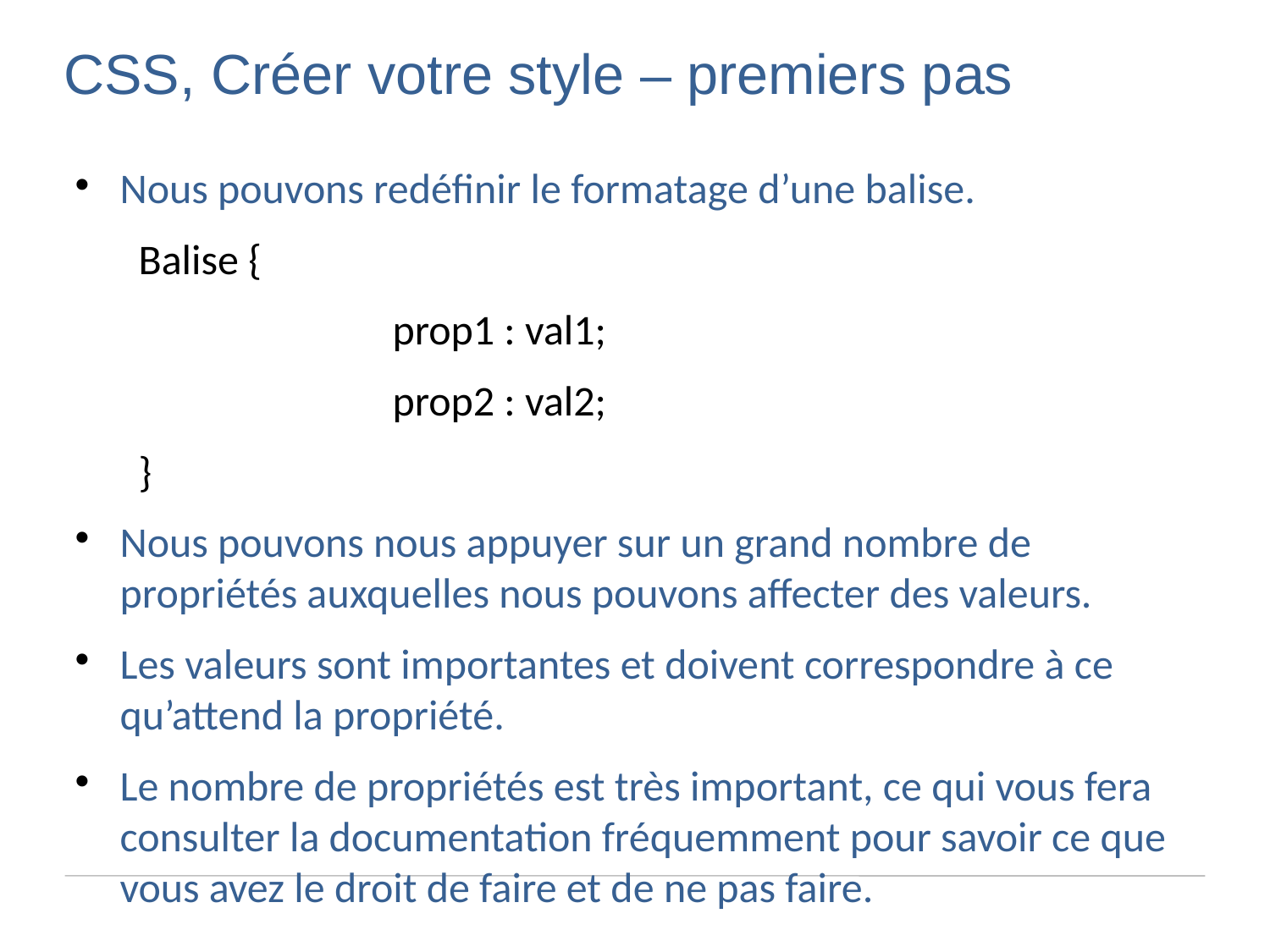

CSS, Créer votre style – premiers pas
Nous pouvons redéfinir le formatage d’une balise.
Balise {
		prop1 : val1;
		prop2 : val2;
}
Nous pouvons nous appuyer sur un grand nombre de propriétés auxquelles nous pouvons affecter des valeurs.
Les valeurs sont importantes et doivent correspondre à ce qu’attend la propriété.
Le nombre de propriétés est très important, ce qui vous fera consulter la documentation fréquemment pour savoir ce que vous avez le droit de faire et de ne pas faire.